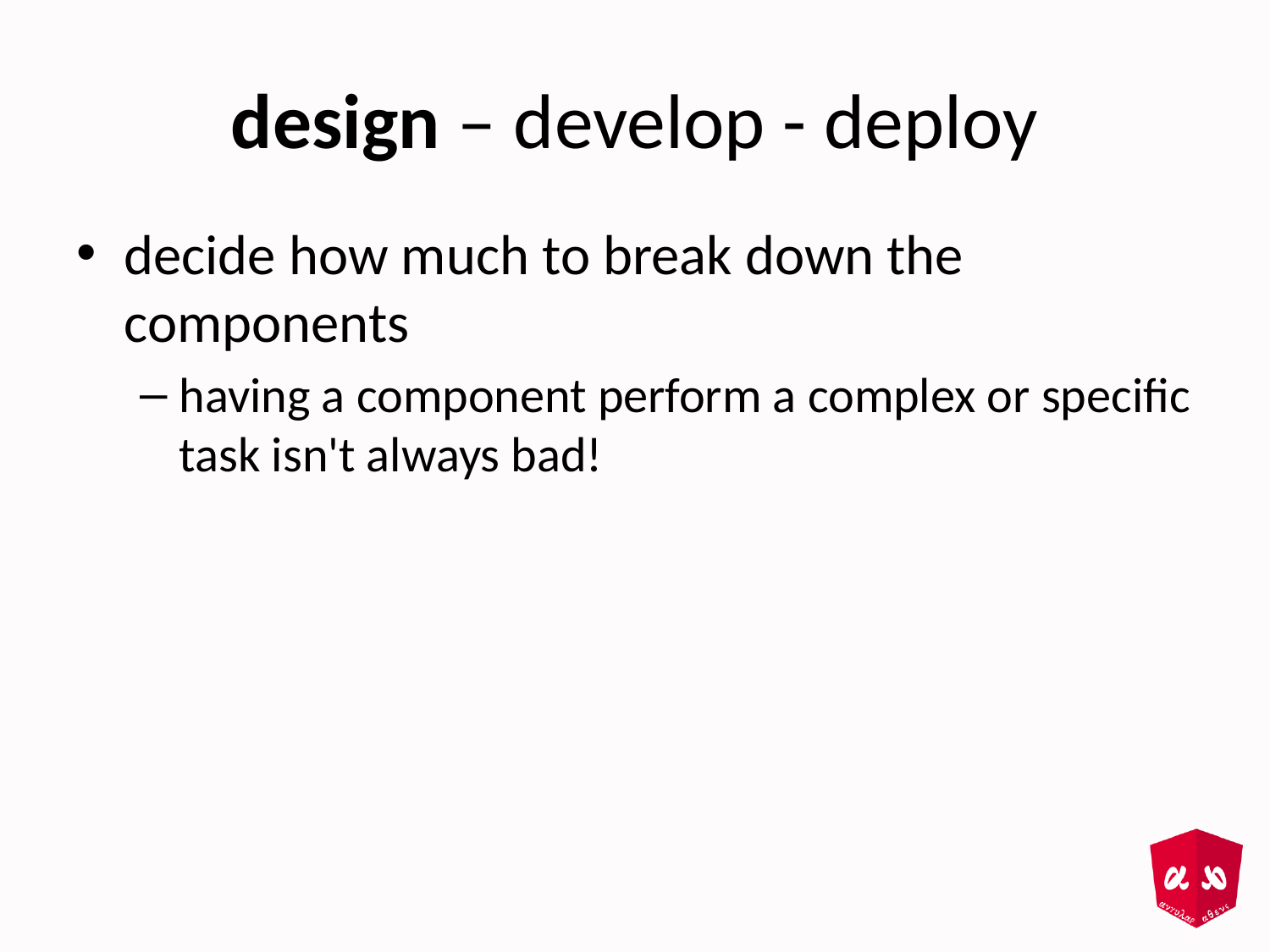

# design – develop - deploy
decide how much to break down the components
having a component perform a complex or specific task isn't always bad!